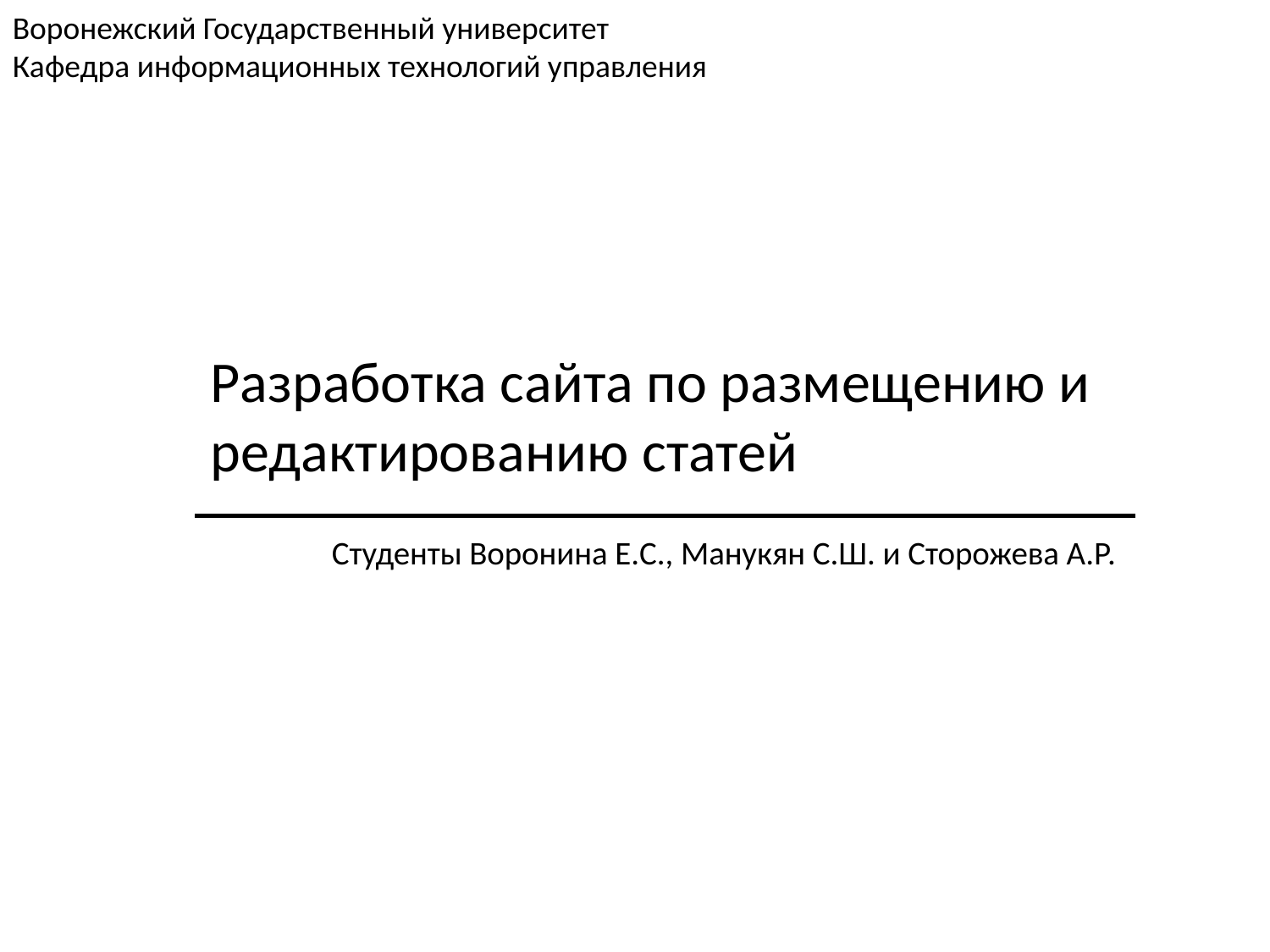

Воронежский Государственный университет
Кафедра информационных технологий управления
# Разработка сайта по размещению и редактированию статей
Студенты Воронина Е.С., Манукян С.Ш. и Сторожева А.Р.